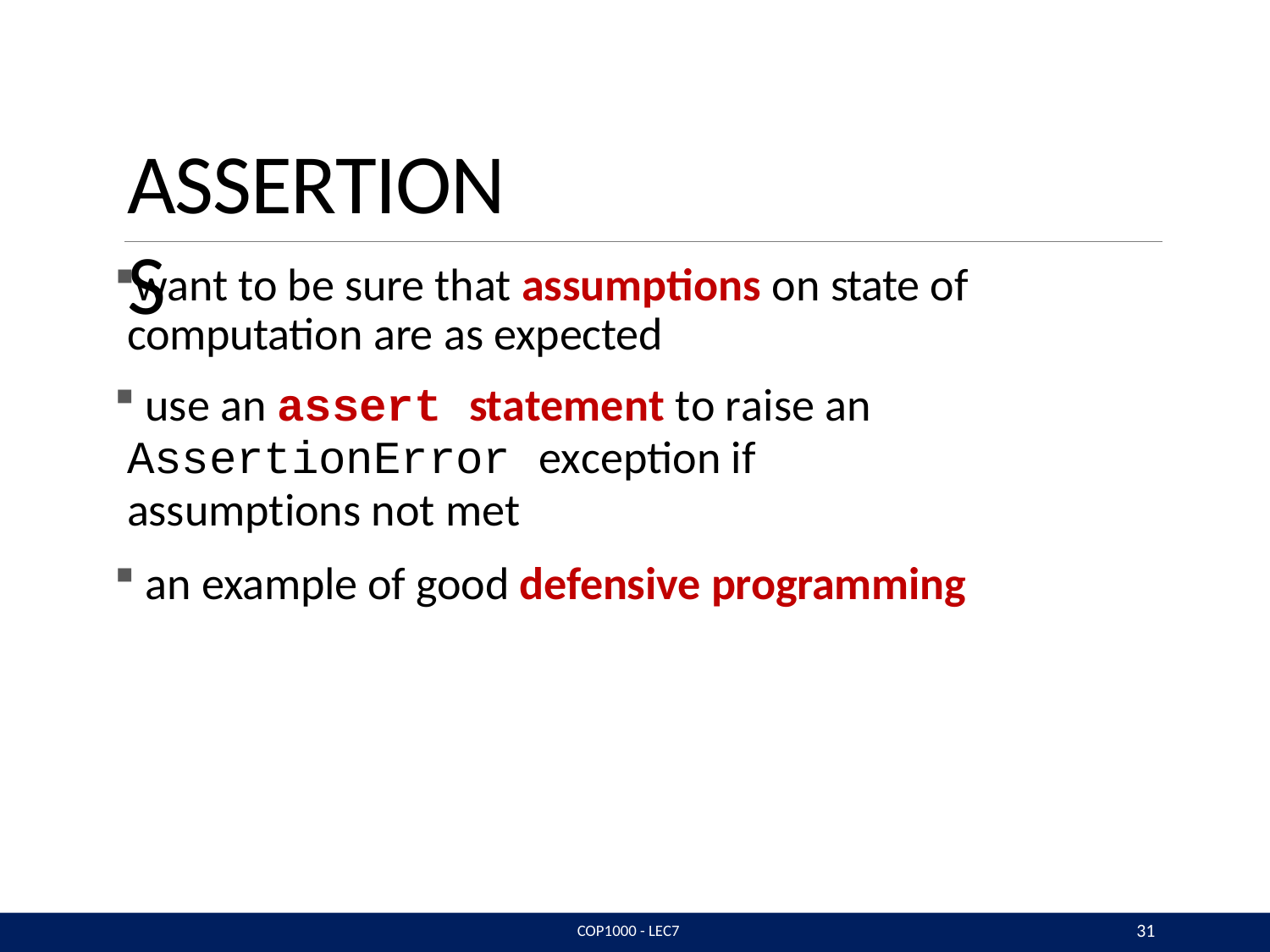

# ASSERTIONS
want to be sure that assumptions on state of  computation are as expected
use an assert statement to raise an
AssertionError exception if assumptions not met
an example of good defensive programming
31
COP1000 - LEC7